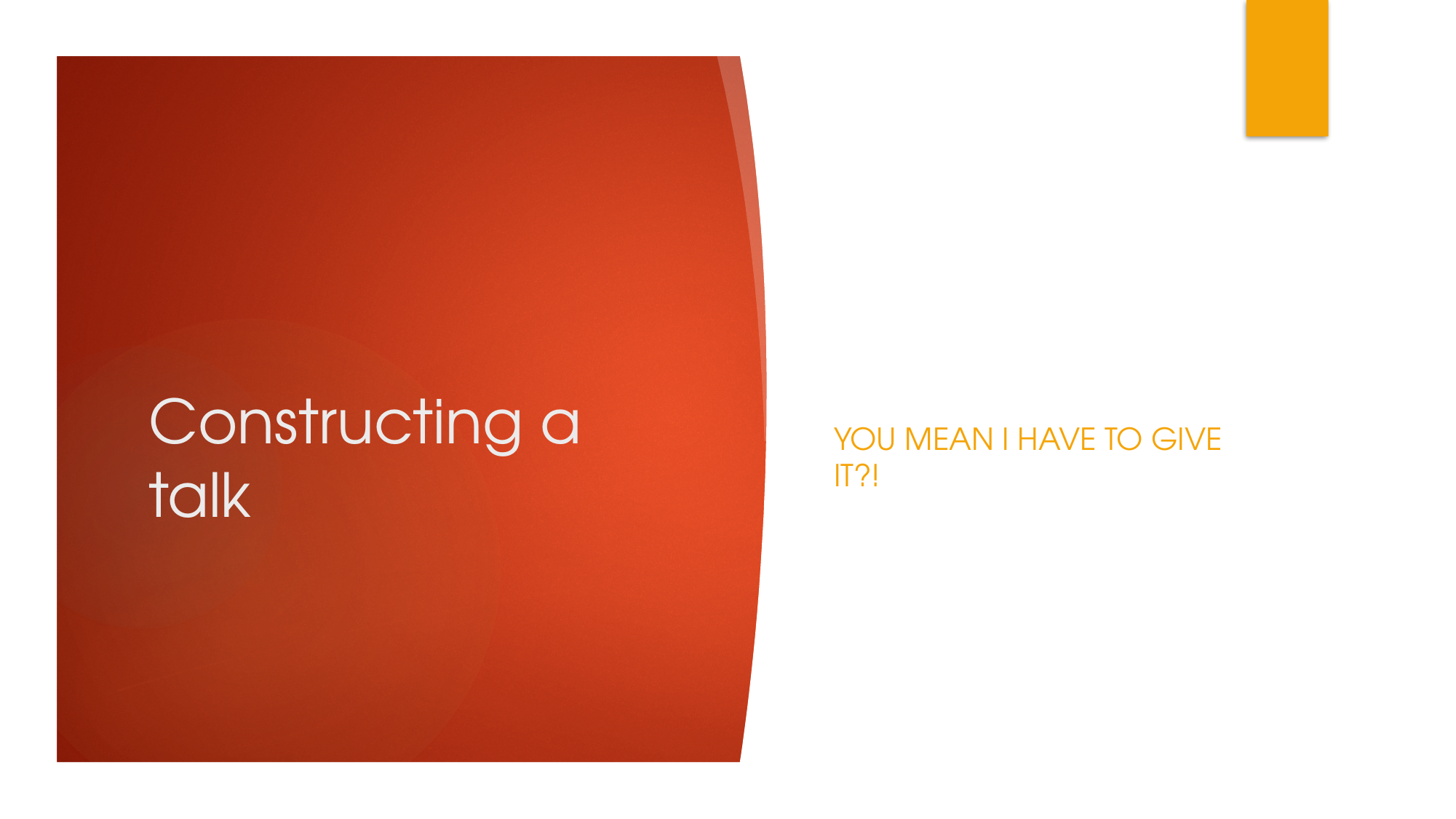

# Constructing a talk
You mean I have to give it?!